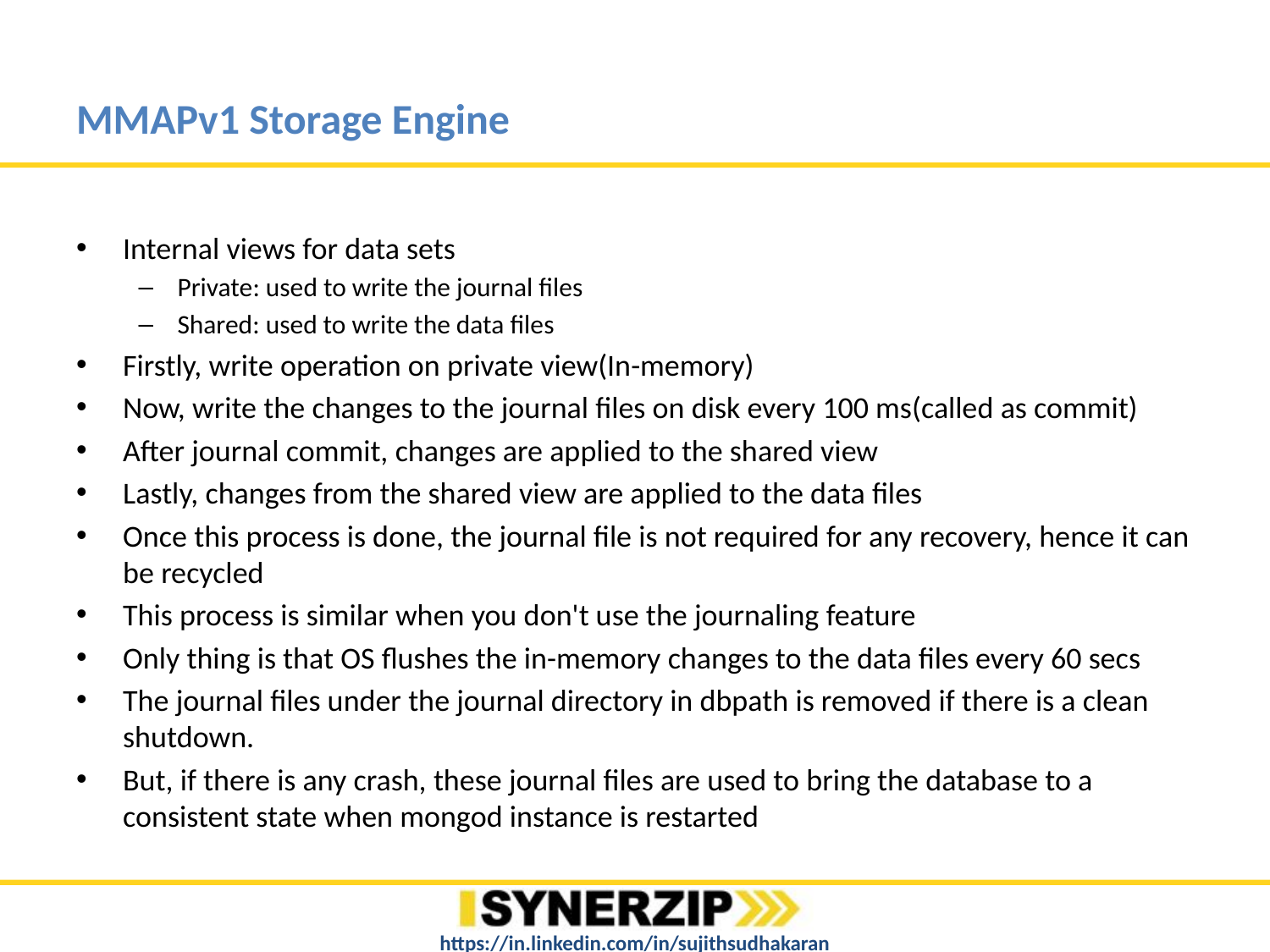

# MMAPv1 Storage Engine
Internal views for data sets
Private: used to write the journal files
Shared: used to write the data files
Firstly, write operation on private view(In-memory)
Now, write the changes to the journal files on disk every 100 ms(called as commit)
After journal commit, changes are applied to the shared view
Lastly, changes from the shared view are applied to the data files
Once this process is done, the journal file is not required for any recovery, hence it can be recycled
This process is similar when you don't use the journaling feature
Only thing is that OS flushes the in-memory changes to the data files every 60 secs
The journal files under the journal directory in dbpath is removed if there is a clean shutdown.
But, if there is any crash, these journal files are used to bring the database to a consistent state when mongod instance is restarted

https://in.linkedin.com/in/sujithsudhakaran